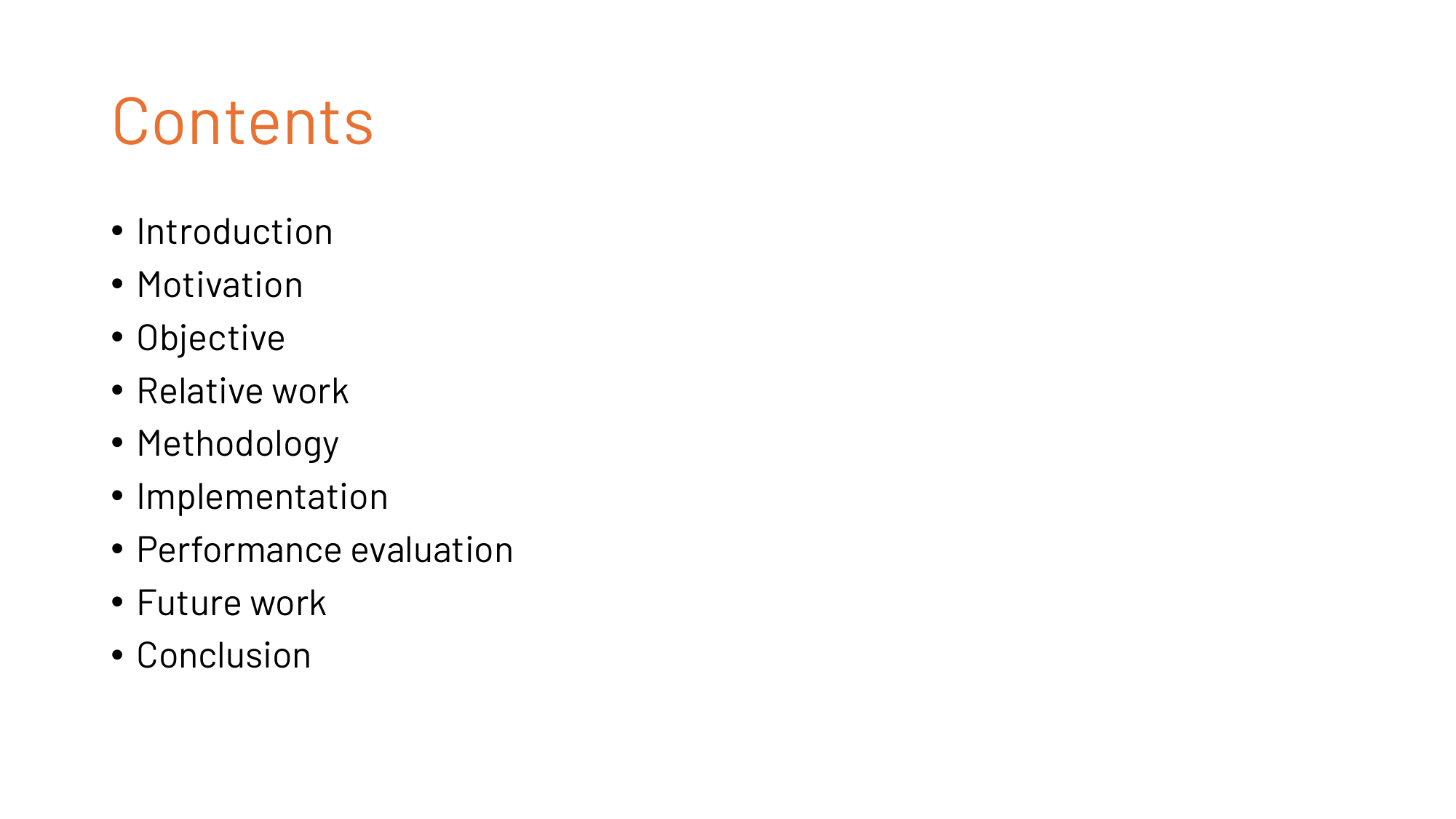

# Contents
Introduction
Motivation
Objective
Relative work
Methodology
Implementation
Performance evaluation
Future work
Conclusion